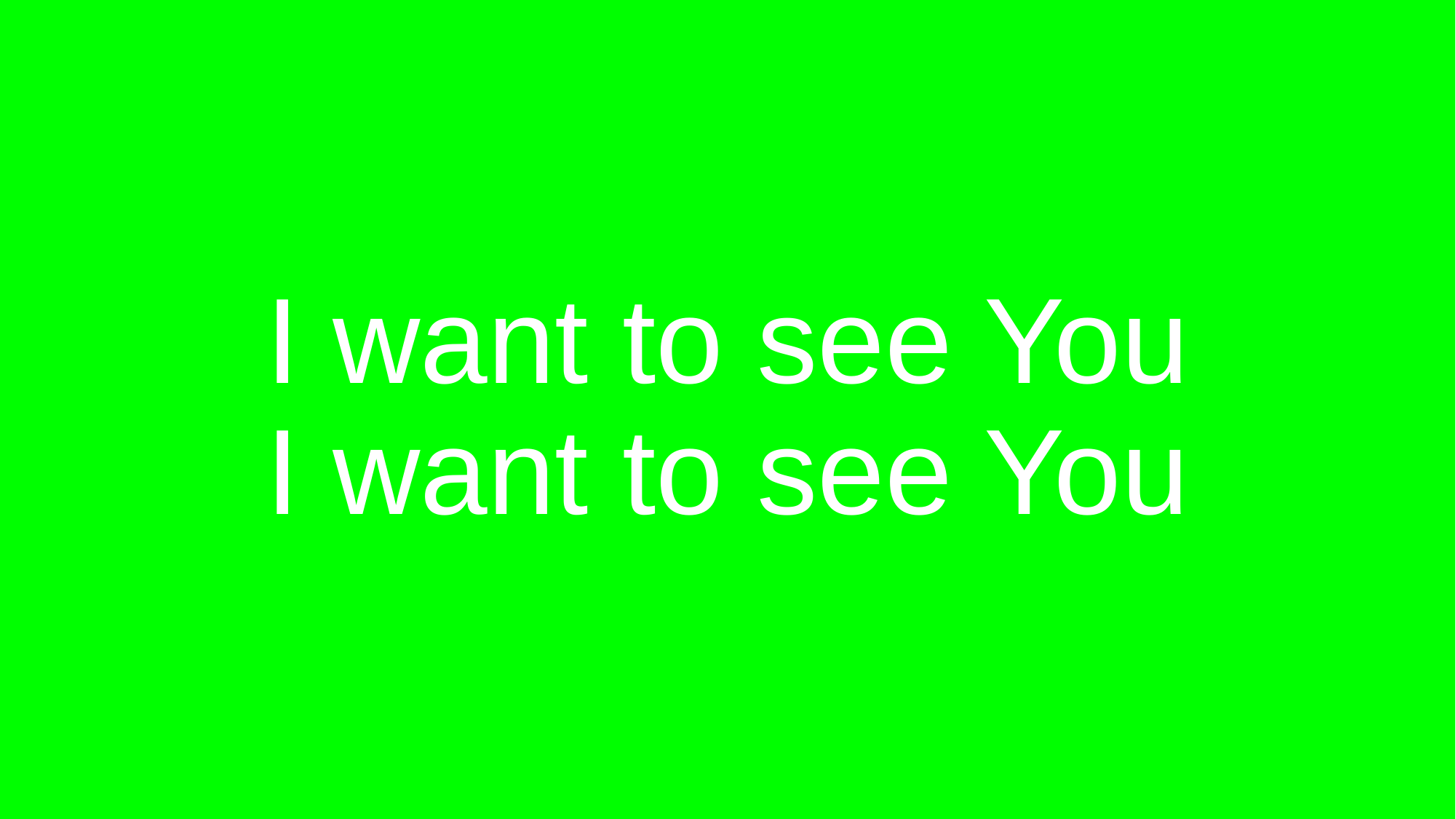

# I want to see You I want to see You